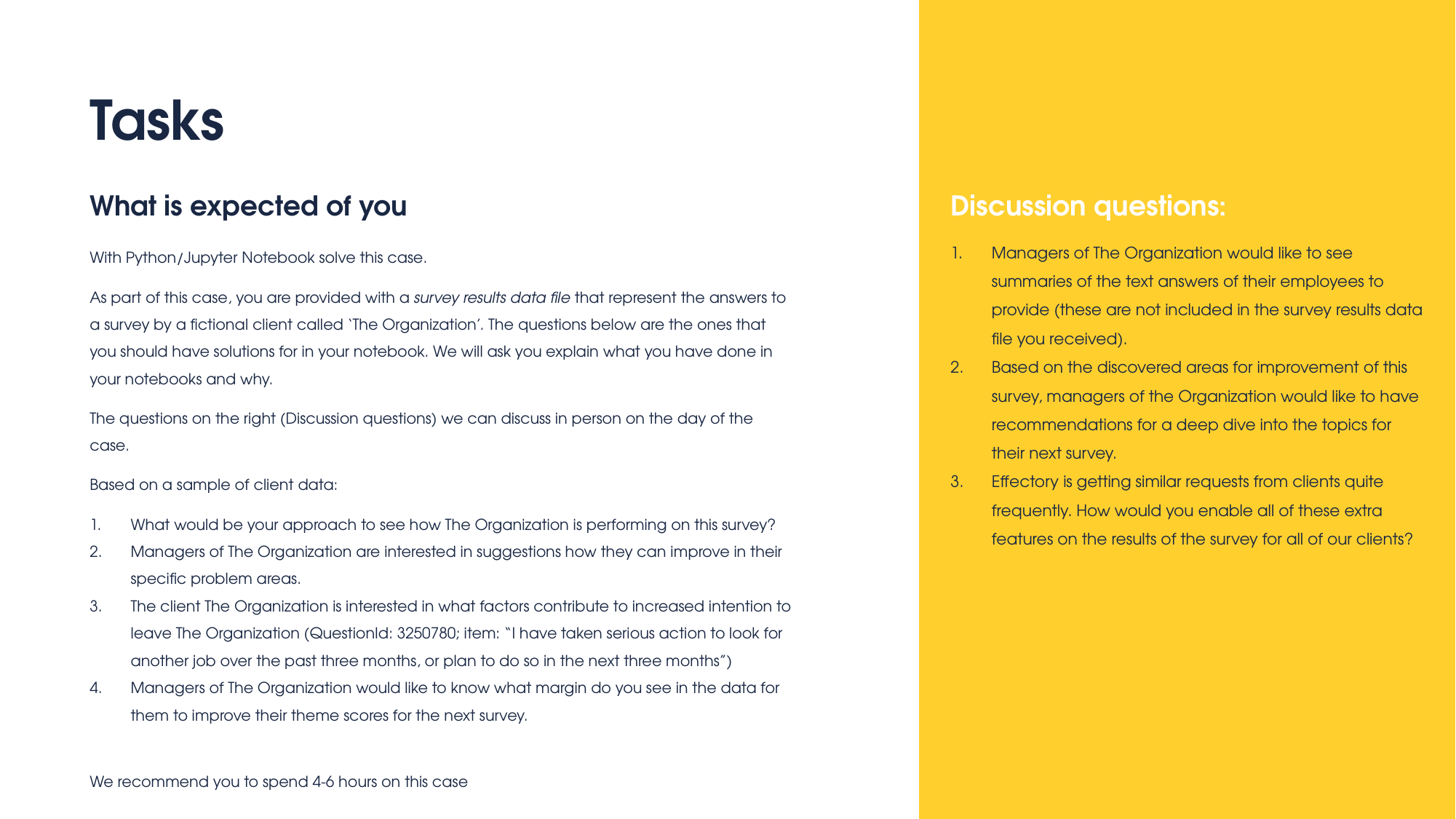

Tasks
What is expected of you

With Python/Jupyter Notebook solve this case.
As part of this case, you are provided with a survey results data file that represent the answers to a survey by a fictional client called ‘The Organization’. The questions below are the ones that you should have solutions for in your notebook. We will ask you explain what you have done in your notebooks and why.
The questions on the right (Discussion questions) we can discuss in person on the day of the case.
Based on a sample of client data:
What would be your approach to see how The Organization is performing on this survey?
Managers of The Organization are interested in suggestions how they can improve in their specific problem areas.
The client The Organization is interested in what factors contribute to increased intention to leave The Organization (QuestionId: 3250780; item: “I have taken serious action to look for another job over the past three months, or plan to do so in the next three months”)
Managers of The Organization would like to know what margin do you see in the data for them to improve their theme scores for the next survey.

We recommend you to spend 4-6 hours on this case
Discussion questions:
Managers of The Organization would like to see summaries of the text answers of their employees to provide (these are not included in the survey results data file you received).
Based on the discovered areas for improvement of this survey, managers of the Organization would like to have recommendations for a deep dive into the topics for their next survey.
Effectory is getting similar requests from clients quite frequently. How would you enable all of these extra features on the results of the survey for all of our clients?